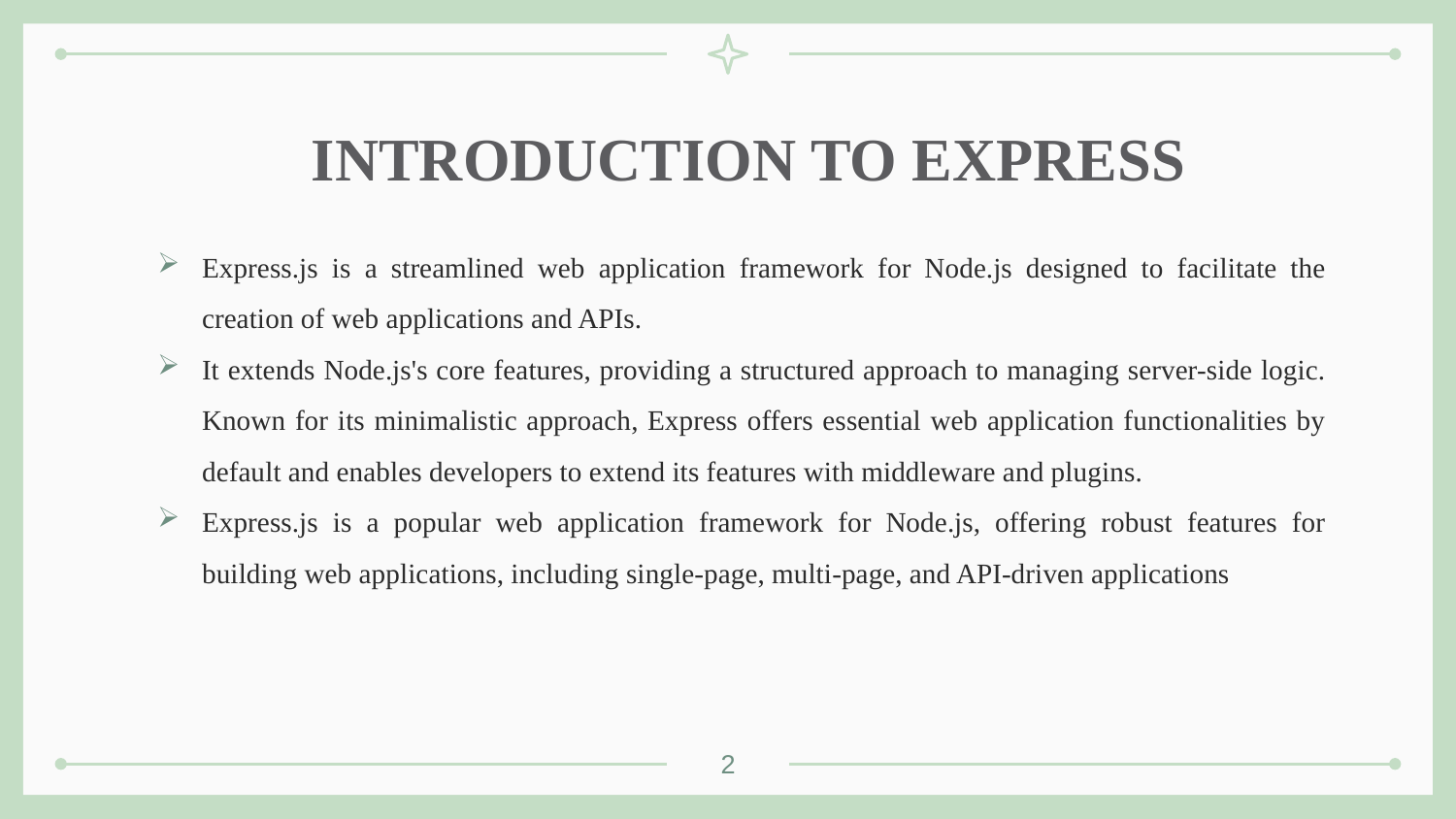

# INTRODUCTION TO EXPRESS
Express.js is a streamlined web application framework for Node.js designed to facilitate the creation of web applications and APIs.
It extends Node.js's core features, providing a structured approach to managing server-side logic. Known for its minimalistic approach, Express offers essential web application functionalities by default and enables developers to extend its features with middleware and plugins.
Express.js is a popular web application framework for Node.js, offering robust features for building web applications, including single-page, multi-page, and API-driven applications
2